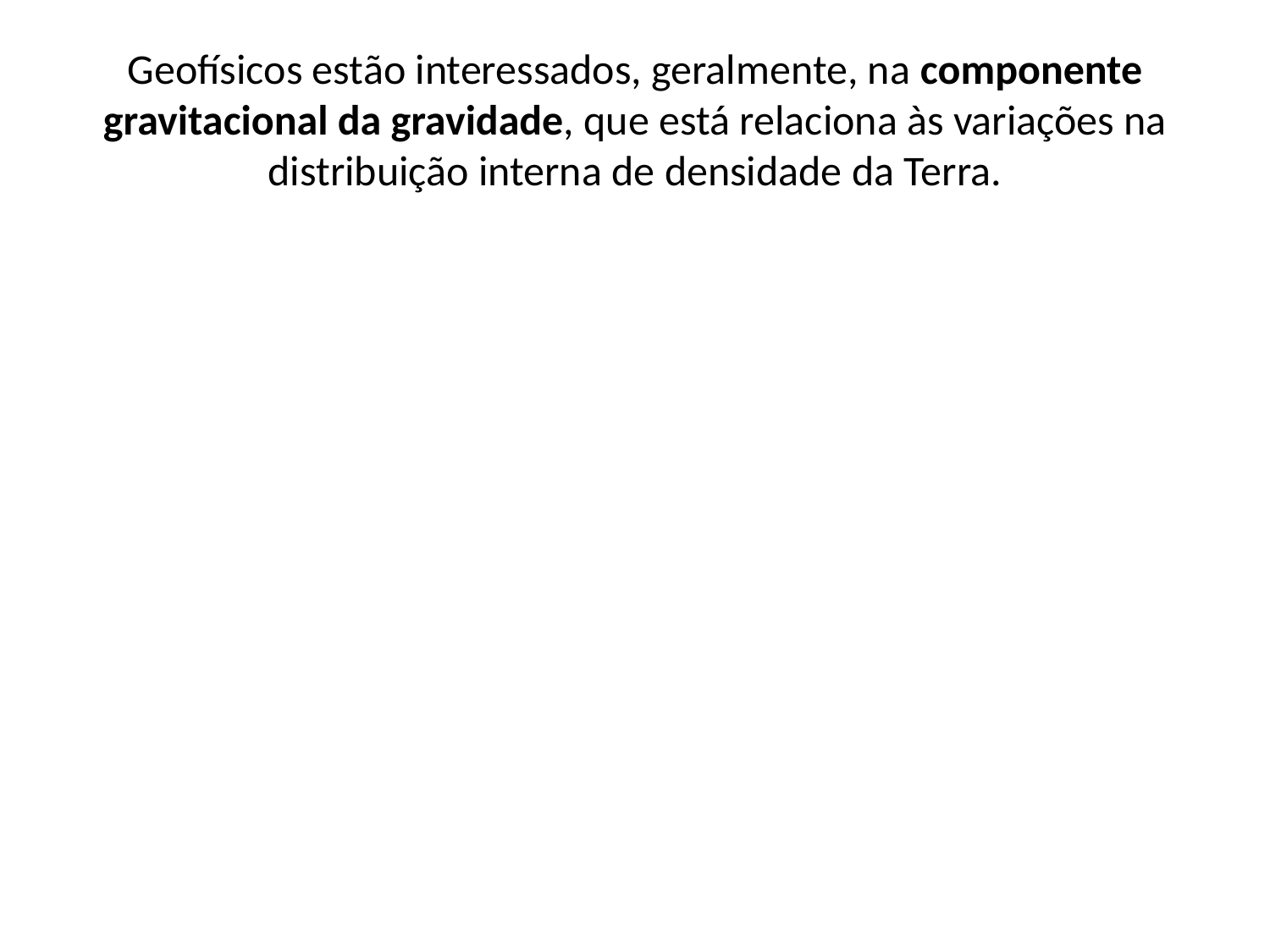

Geofísicos estão interessados, geralmente, na componente gravitacional da gravidade, que está relaciona às variações na distribuição interna de densidade da Terra.